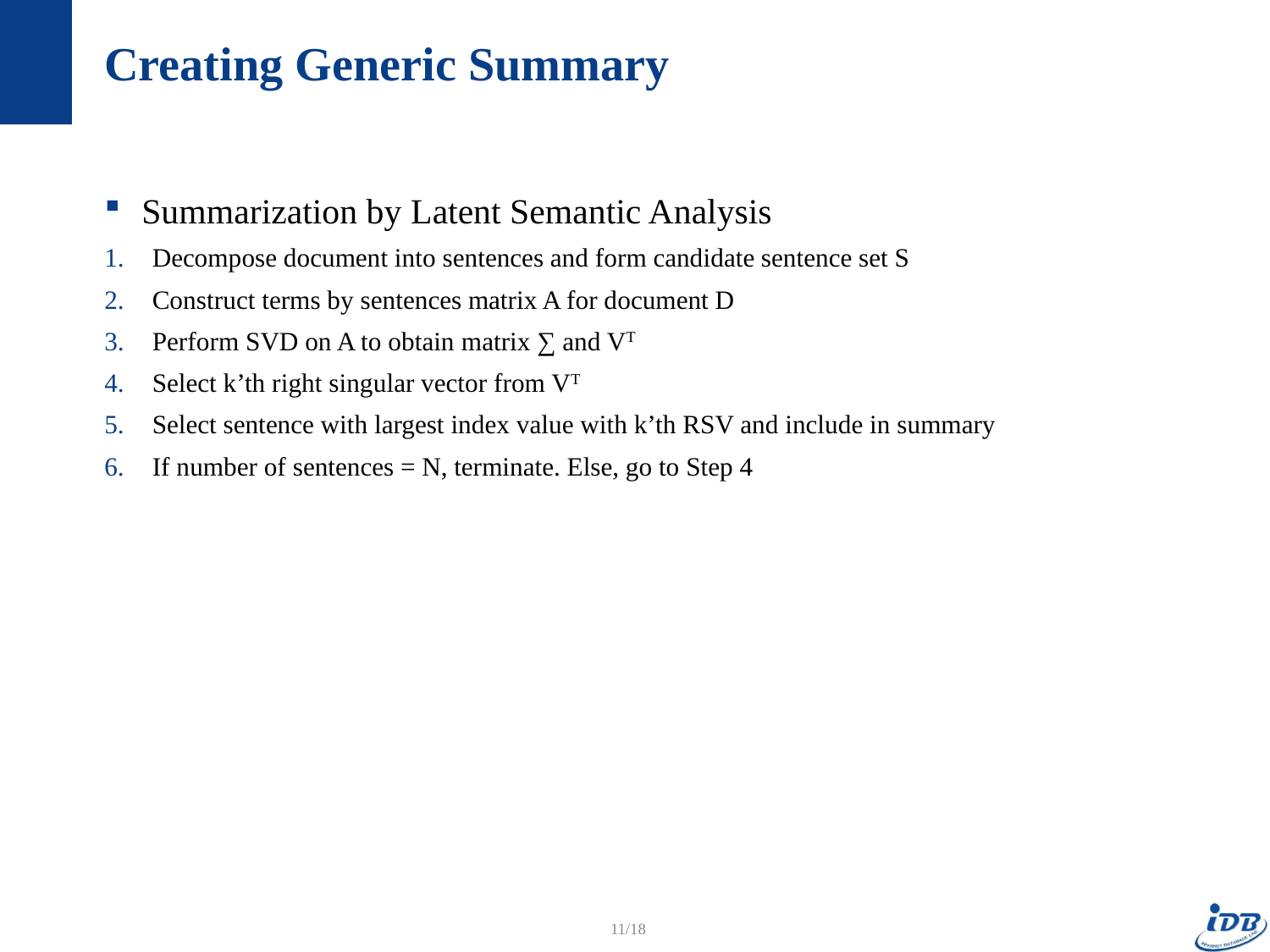

# Creating Generic Summary
Summarization by Latent Semantic Analysis
Decompose document into sentences and form candidate sentence set S
Construct terms by sentences matrix A for document D
Perform SVD on A to obtain matrix ∑ and VT
Select k’th right singular vector from VT
Select sentence with largest index value with k’th RSV and include in summary
If number of sentences = N, terminate. Else, go to Step 4

11/18